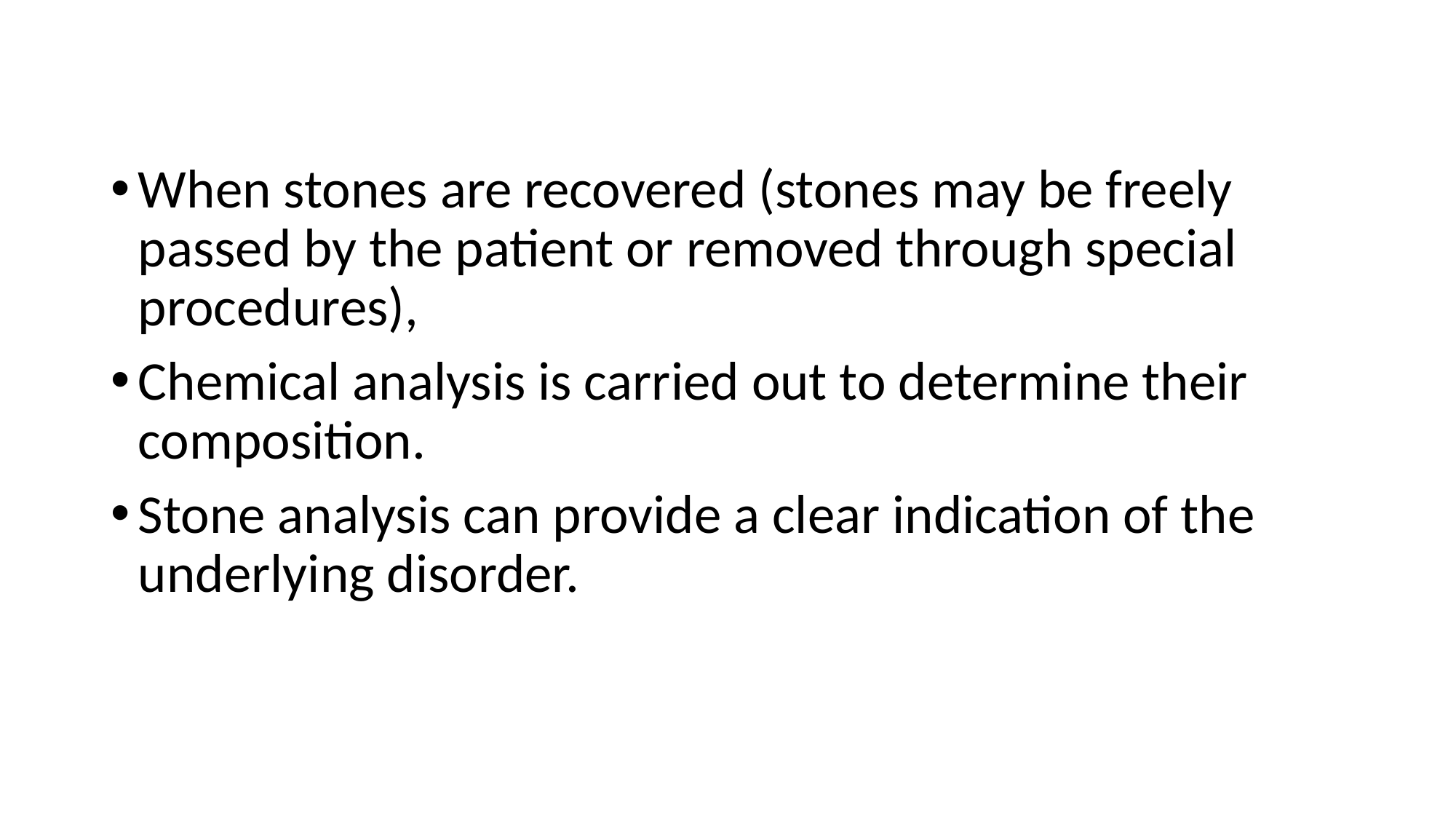

#
When stones are recovered (stones may be freely passed by the patient or removed through special procedures),
Chemical analysis is carried out to determine their composition.
Stone analysis can provide a clear indication of the underlying disorder.